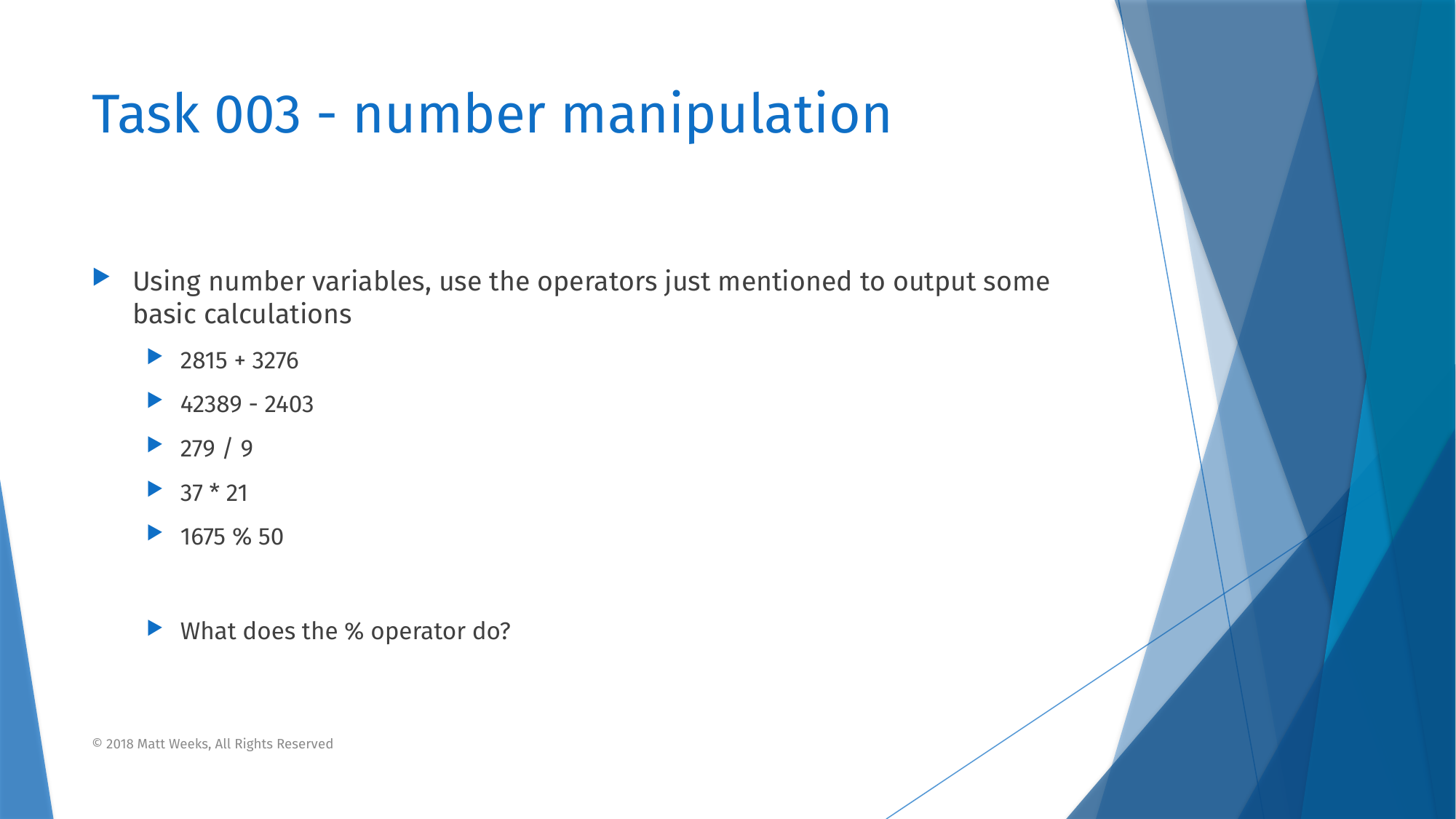

# Task 003 - number manipulation
Using number variables, use the operators just mentioned to output some basic calculations
2815 + 3276
42389 - 2403
279 / 9
37 * 21
1675 % 50

What does the % operator do?
© 2018 Matt Weeks, All Rights Reserved